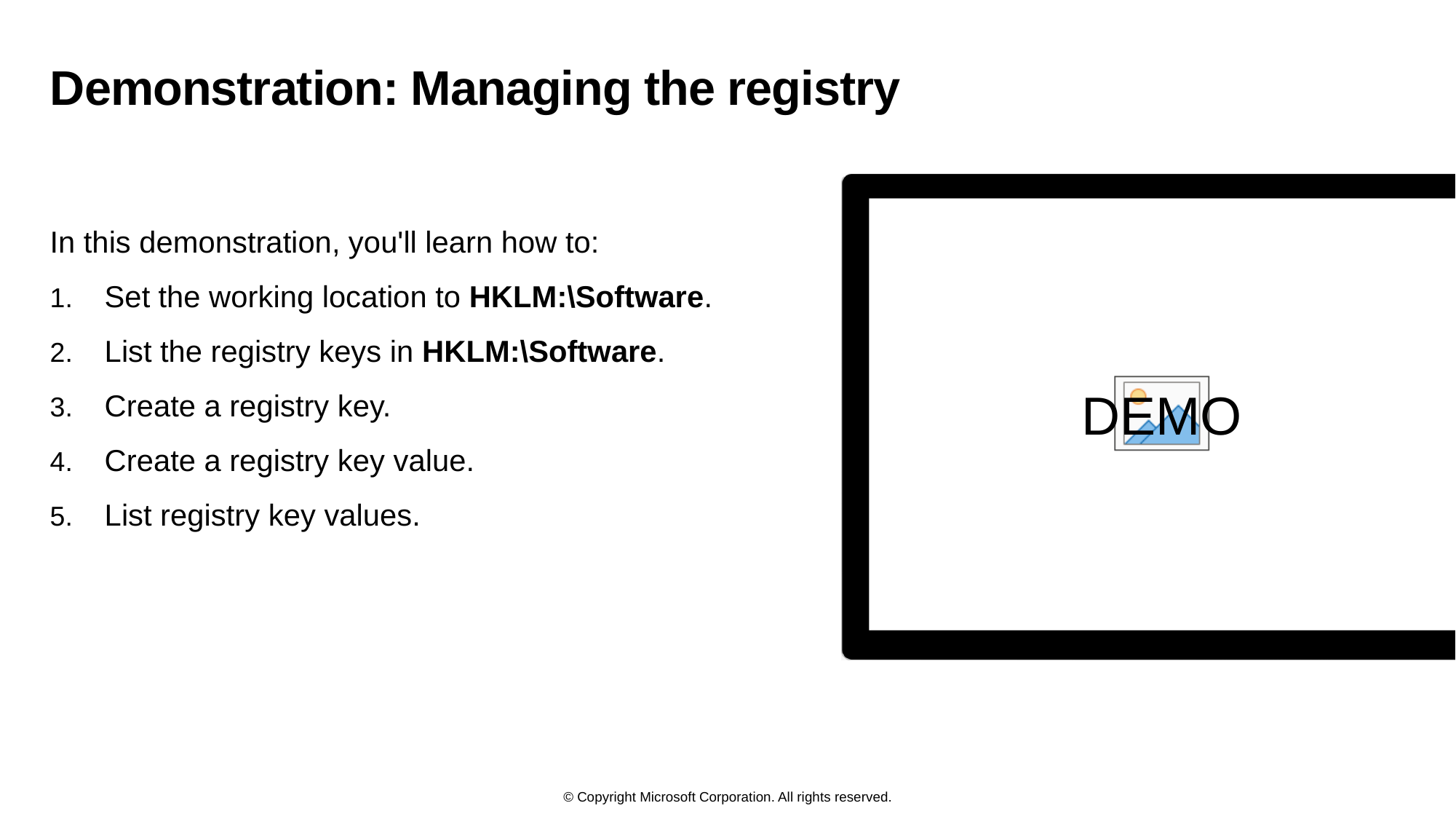

# Demonstration: Managing the registry

In this demonstration, you'll learn how to:
Set the working location to HKLM:\Software.
List the registry keys in HKLM:\Software.
Create a registry key.
Create a registry key value.
List registry key values.